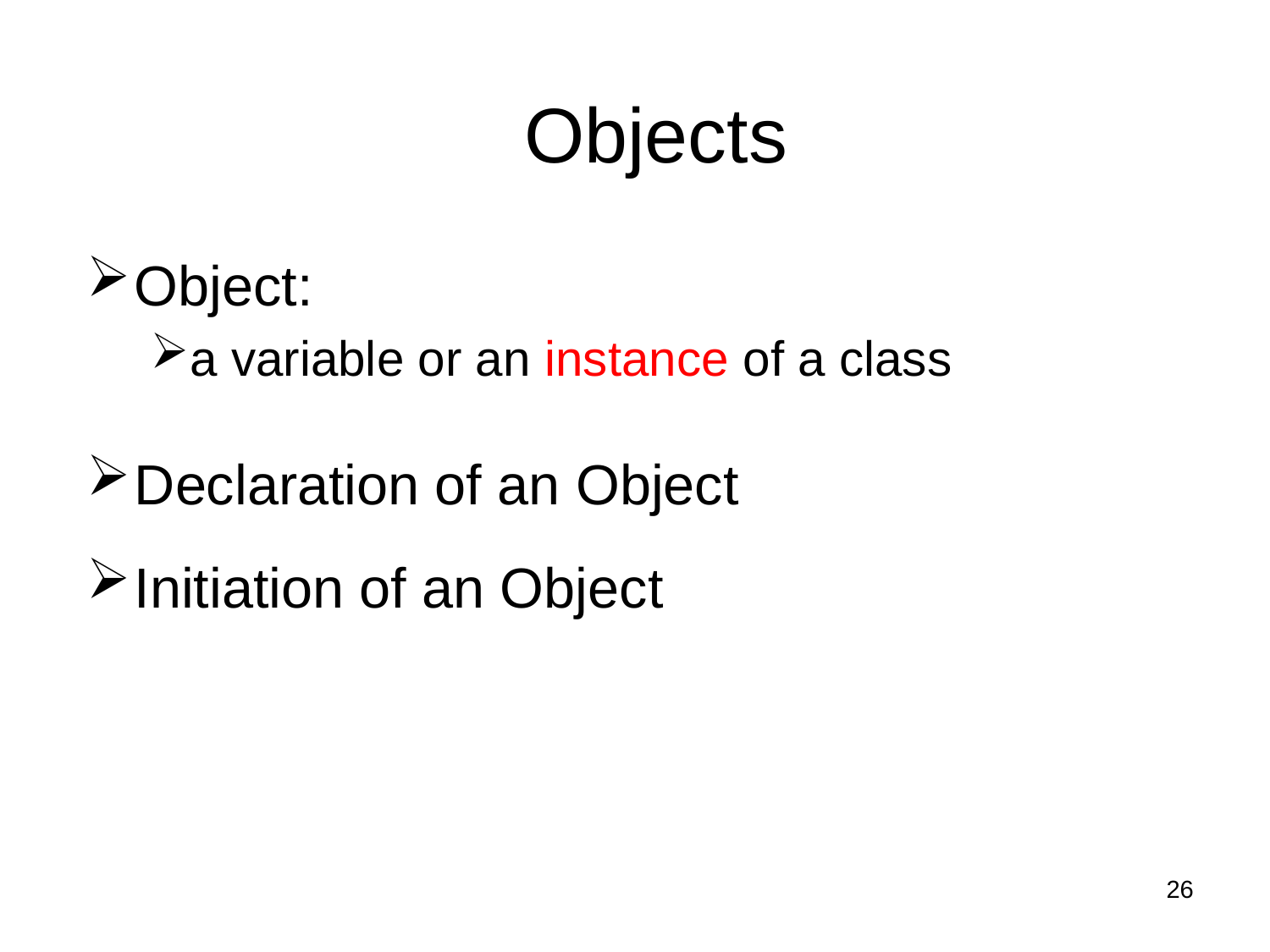

# Objects
Object:
a variable or an instance of a class

Declaration of an Object

Initiation of an Object

26